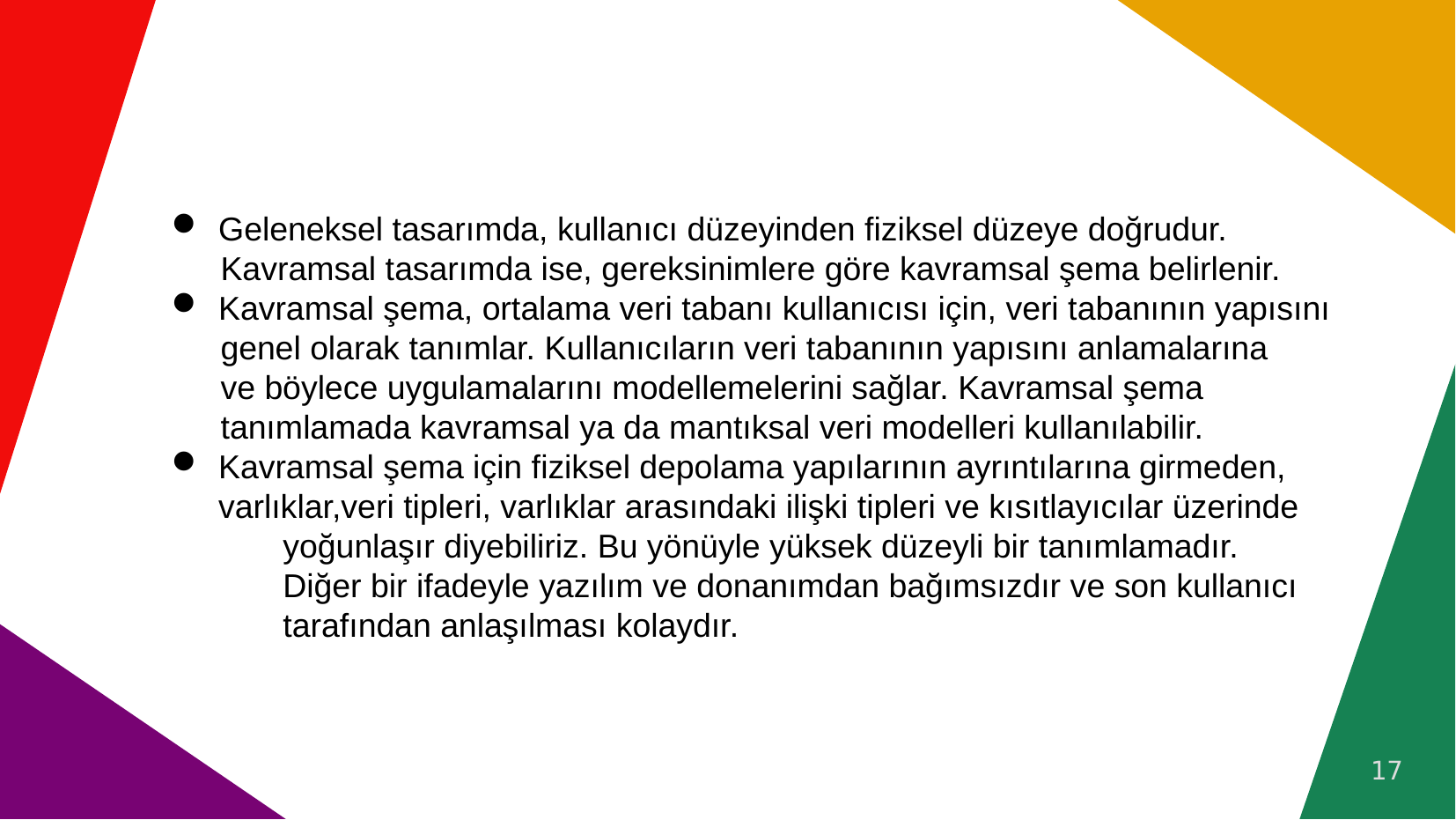

# Geleneksel tasarımda, kullanıcı düzeyinden fiziksel düzeye doğrudur.
       Kavramsal tasarımda ise, gereksinimlere göre kavramsal şema belirlenir.
Kavramsal şema, ortalama veri tabanı kullanıcısı için, veri tabanının yapısını
       genel olarak tanımlar. Kullanıcıların veri tabanının yapısını anlamalarına
       ve böylece uygulamalarını modellemelerini sağlar. Kavramsal şema
       tanımlamada kavramsal ya da mantıksal veri modelleri kullanılabilir.
Kavramsal şema için fiziksel depolama yapılarının ayrıntılarına girmeden,
varlıklar,veri tipleri, varlıklar arasındaki ilişki tipleri ve kısıtlayıcılar üzerinde
       yoğunlaşır diyebiliriz. Bu yönüyle yüksek düzeyli bir tanımlamadır.
       Diğer bir ifadeyle yazılım ve donanımdan bağımsızdır ve son kullanıcı
       tarafından anlaşılması kolaydır.

17